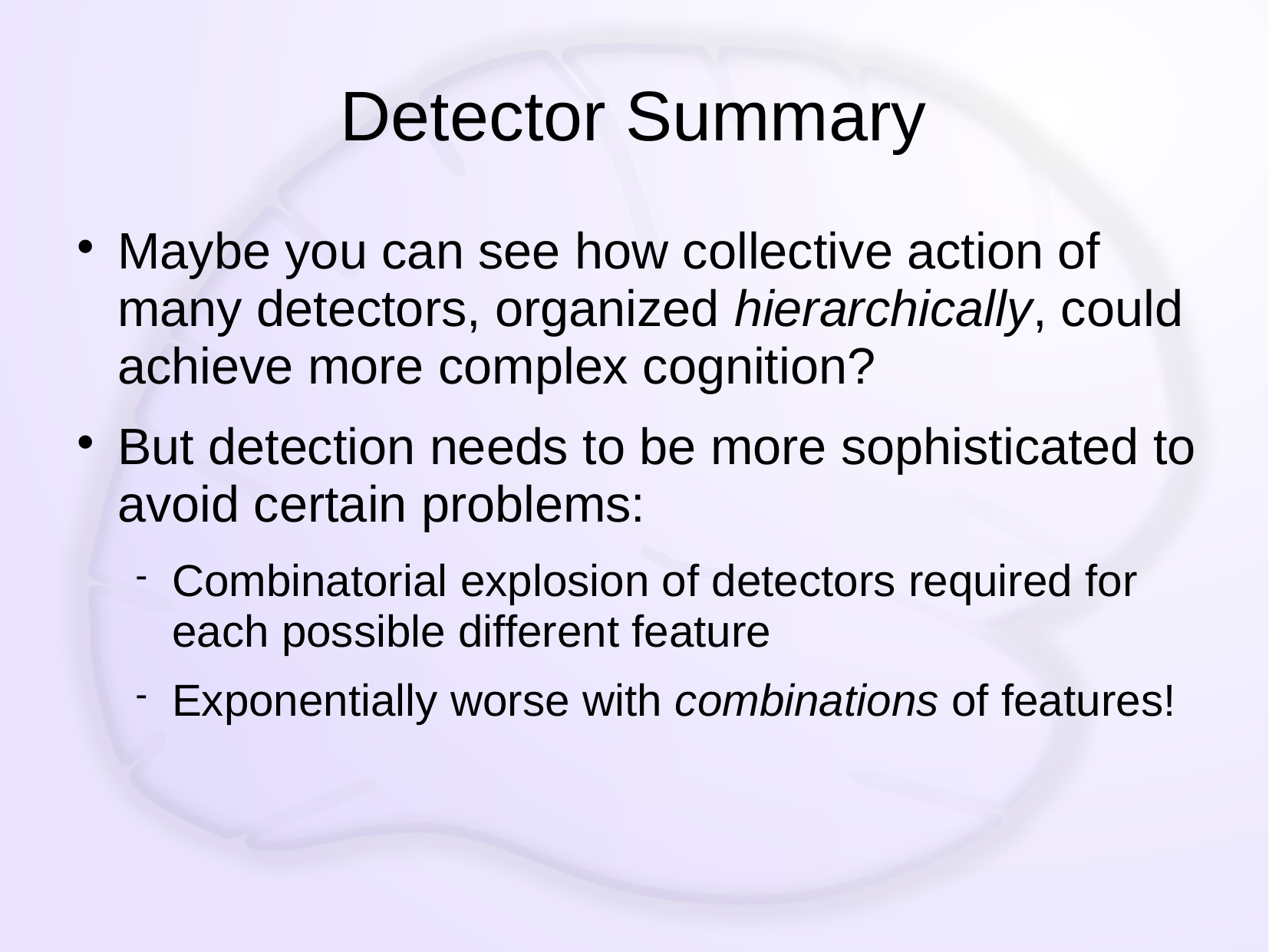

# Detector Summary
Maybe you can see how collective action of many detectors, organized hierarchically, could achieve more complex cognition?
But detection needs to be more sophisticated to avoid certain problems:
Combinatorial explosion of detectors required for each possible different feature
Exponentially worse with combinations of features!